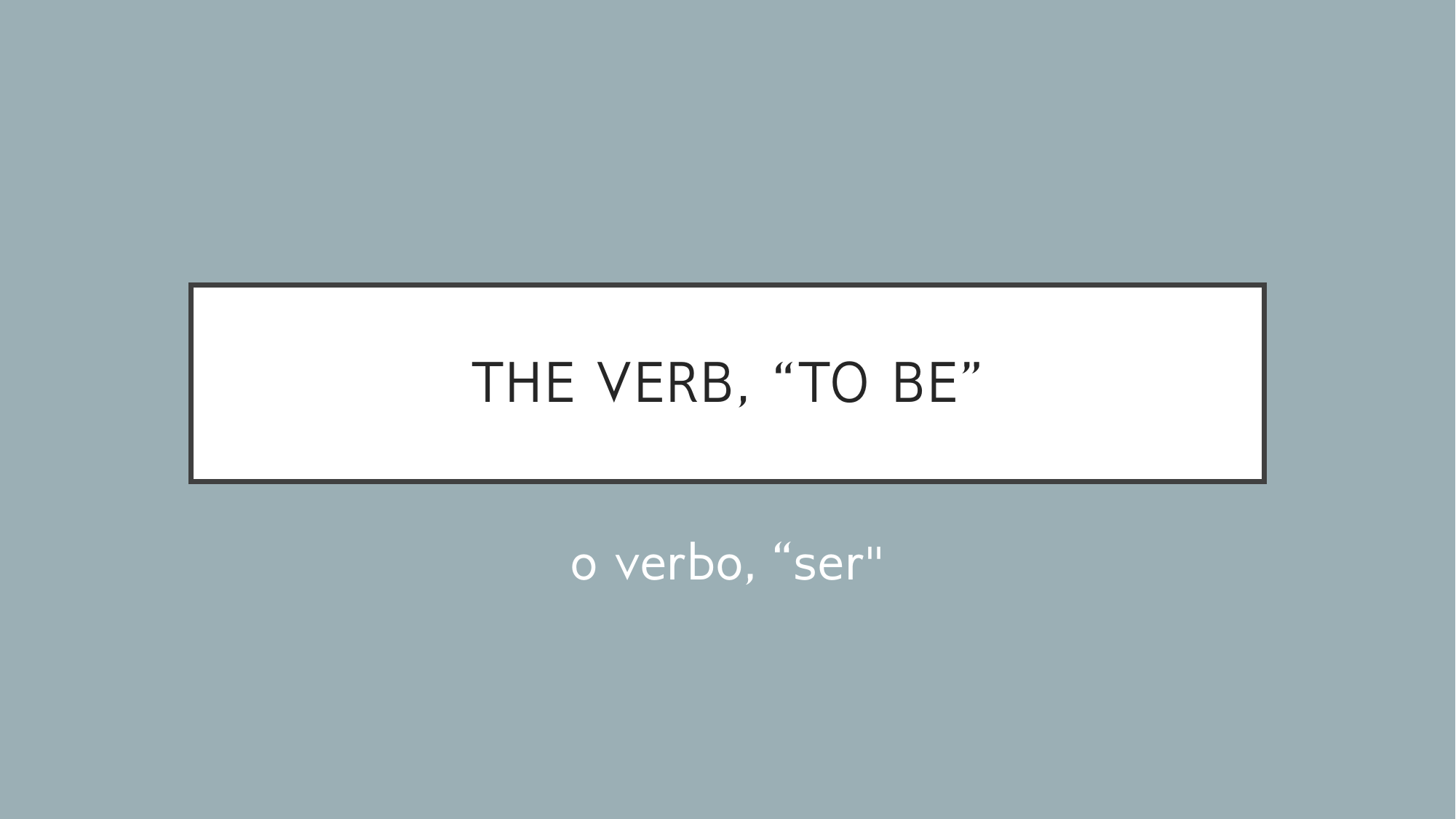

# The verb, “to be”
o verbo, “ser"